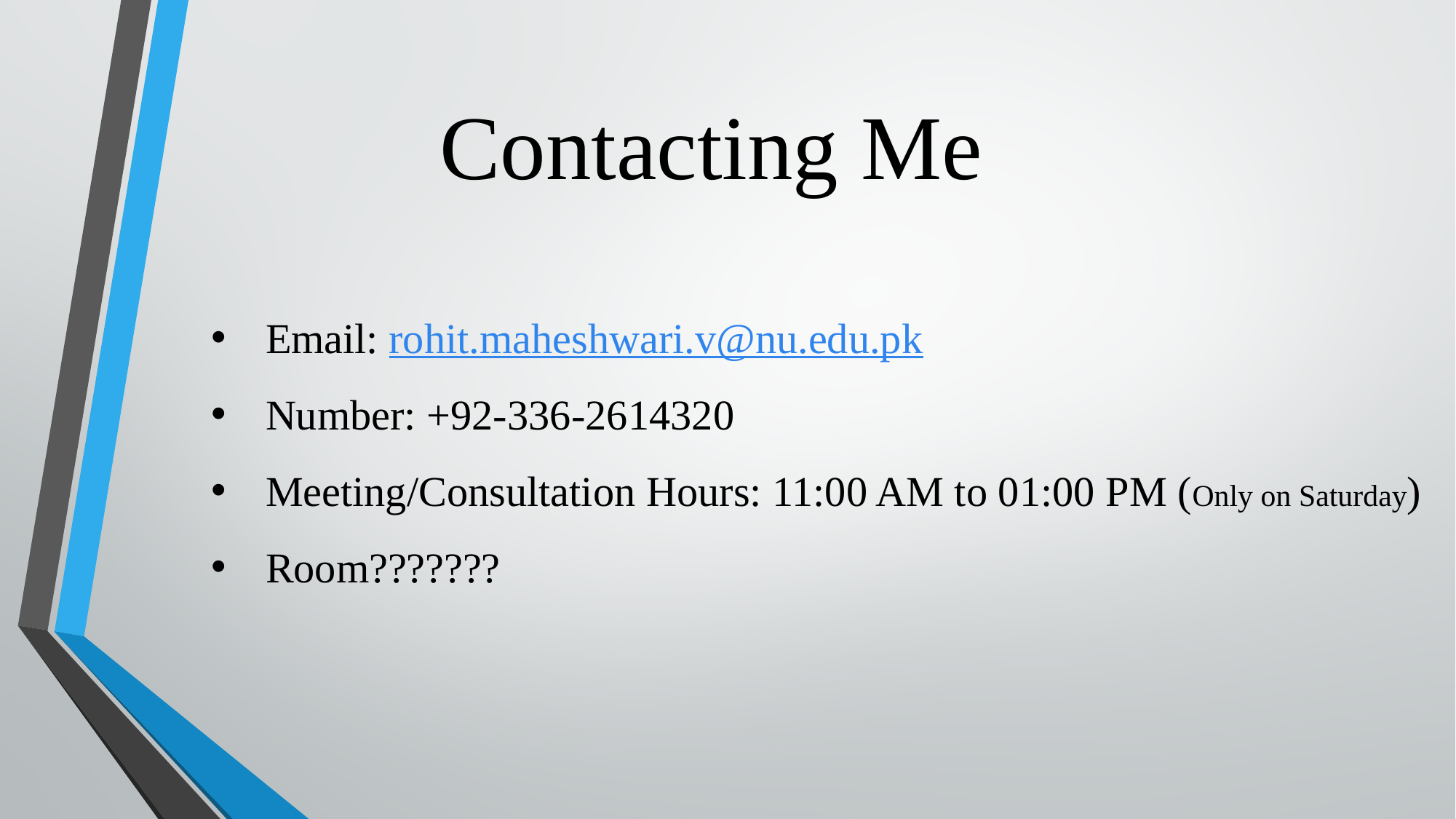

# Contacting Me
Email: rohit.maheshwari.v@nu.edu.pk
Number: +92-336-2614320
Meeting/Consultation Hours: 11:00 AM to 01:00 PM (Only on Saturday)
Room???????